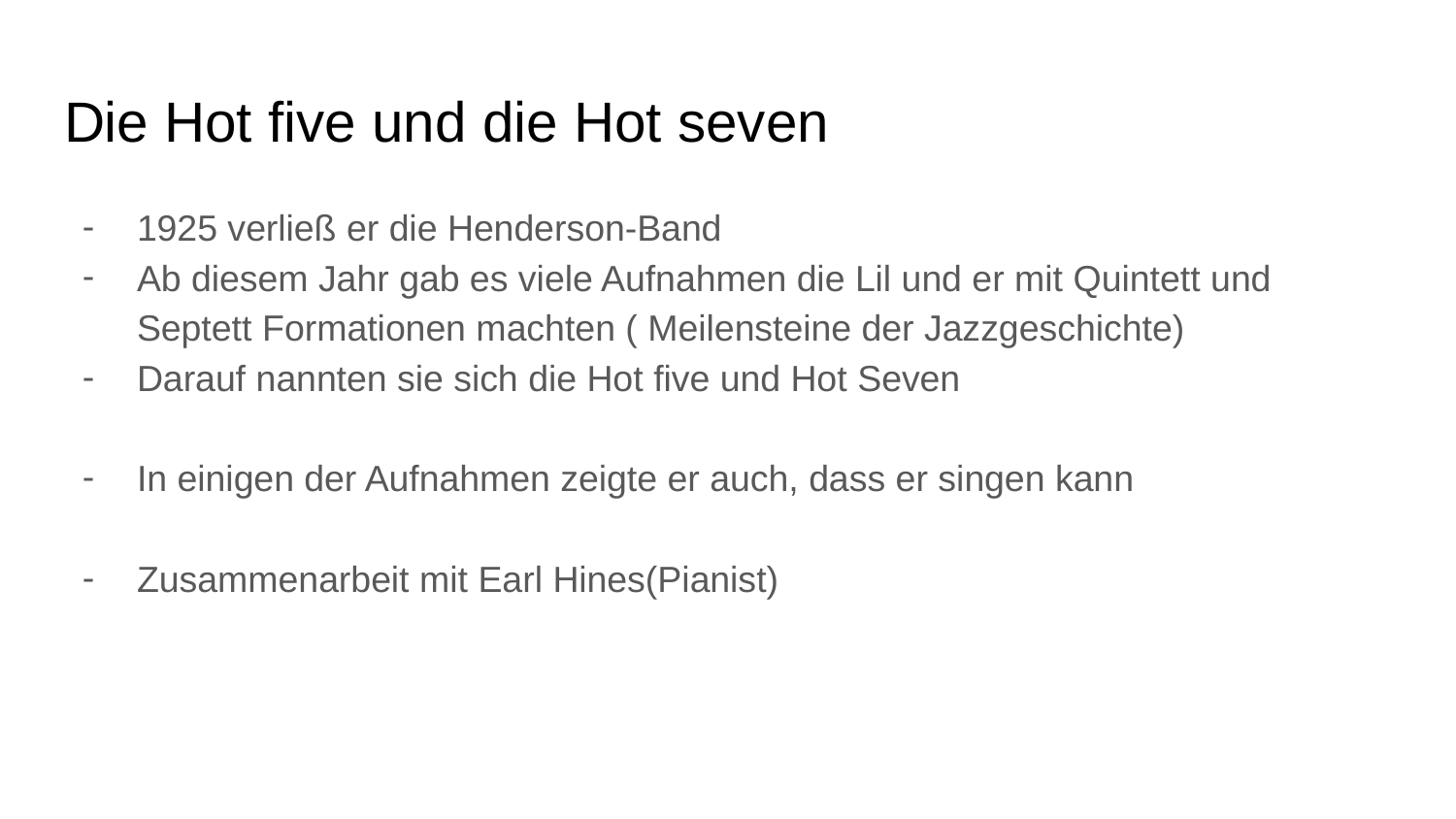

# Die Hot five und die Hot seven
1925 verließ er die Henderson-Band
Ab diesem Jahr gab es viele Aufnahmen die Lil und er mit Quintett und Septett Formationen machten ( Meilensteine der Jazzgeschichte)
Darauf nannten sie sich die Hot five und Hot Seven

In einigen der Aufnahmen zeigte er auch, dass er singen kann

Zusammenarbeit mit Earl Hines(Pianist)